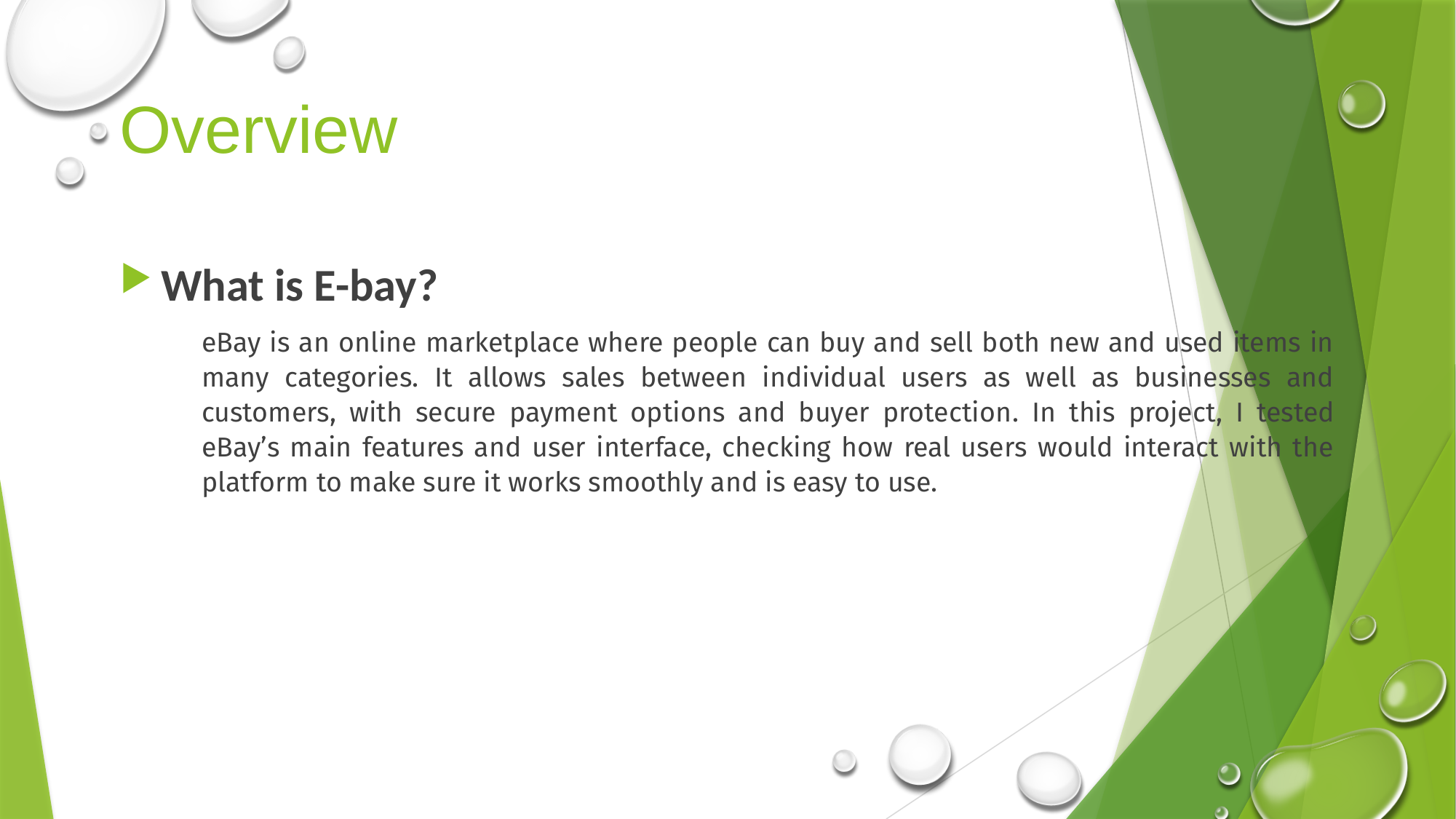

# Overview
What is E-bay?
eBay is an online marketplace where people can buy and sell both new and used items in many categories. It allows sales between individual users as well as businesses and customers, with secure payment options and buyer protection. In this project, I tested eBay’s main features and user interface, checking how real users would interact with the platform to make sure it works smoothly and is easy to use.